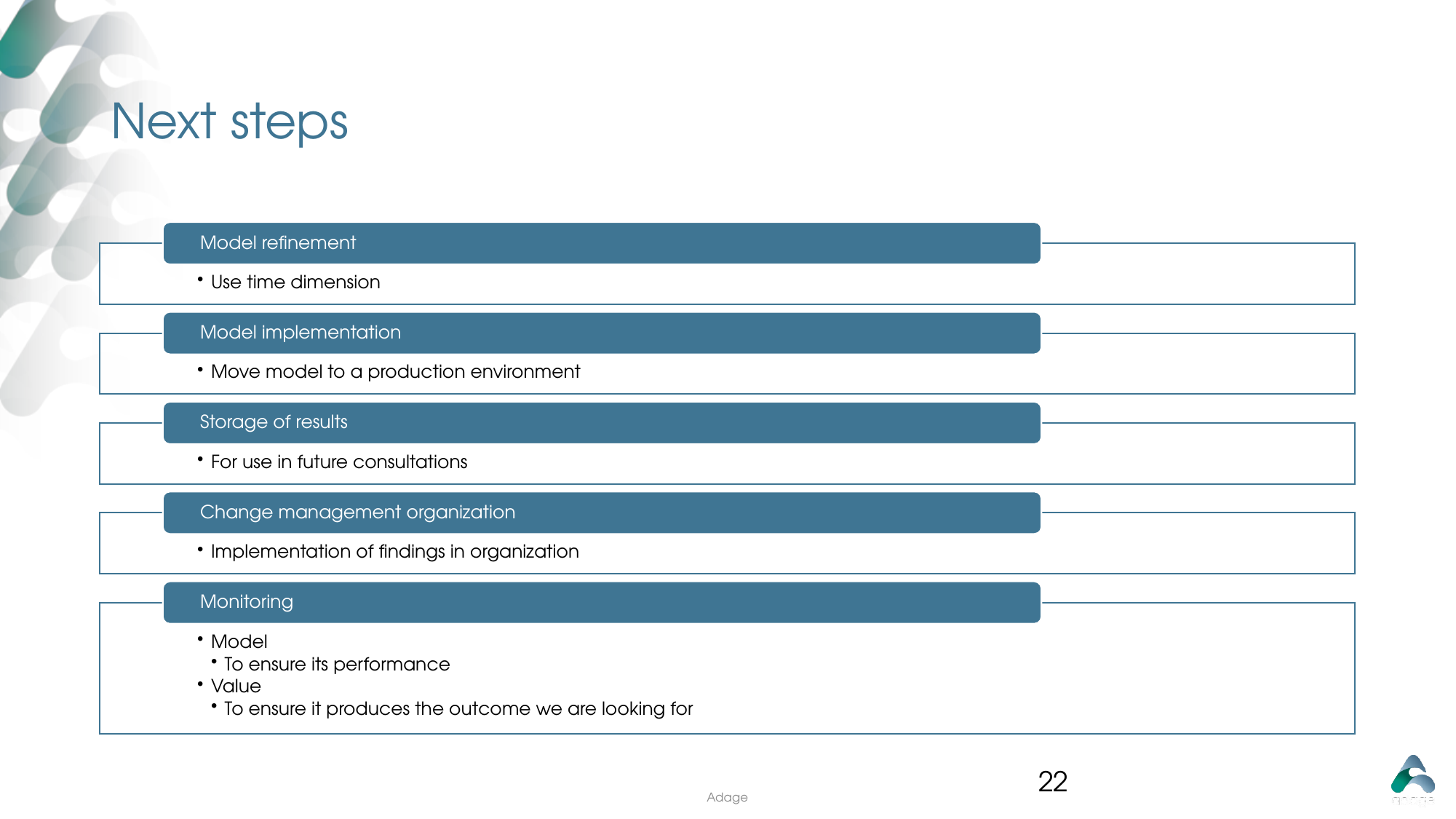

# Next steps
Use time dimension
Model refinement
Move model to a production environment
Model implementation
For use in future consultations
Storage of results
Implementation of findings in organization
Change management organization
Model
To ensure its performance
Value
To ensure it produces the outcome we are looking for
Monitoring
22
Adage